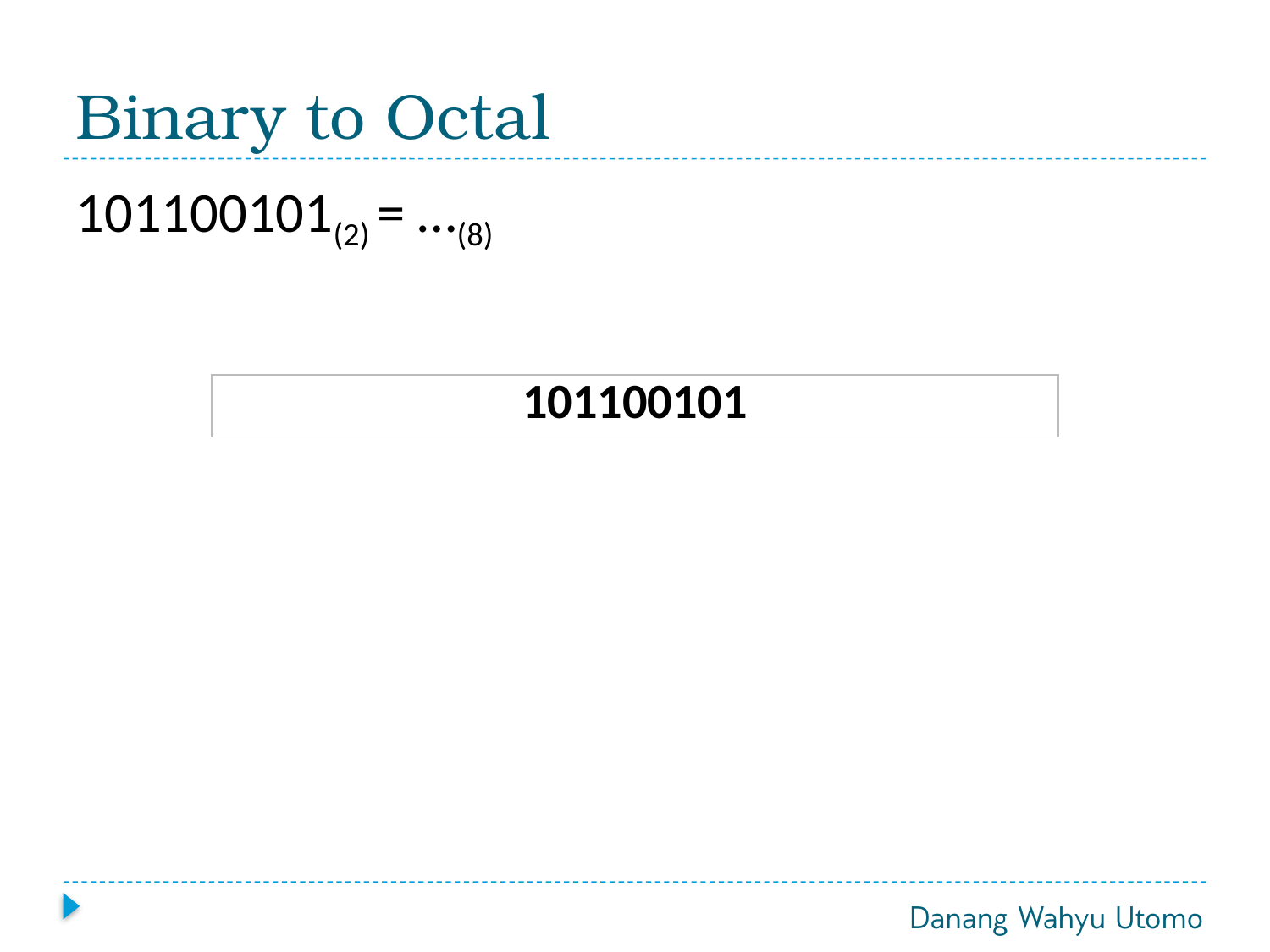

# Binary to Octal
101100101(2) = …(8)
| 101100101 |
| --- |